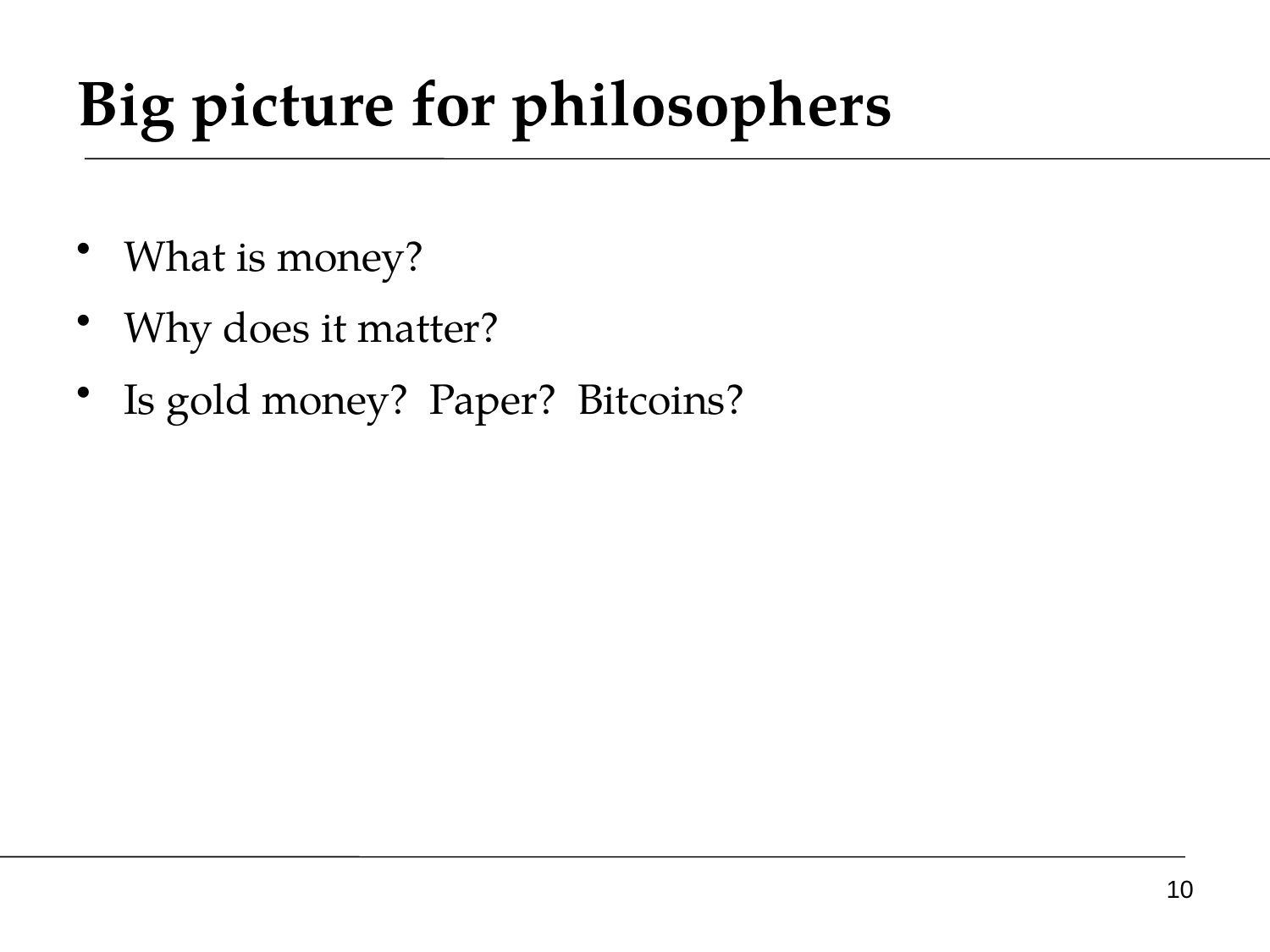

# Big picture for philosophers
What is money?
Why does it matter?
Is gold money?  Paper?  Bitcoins?
10